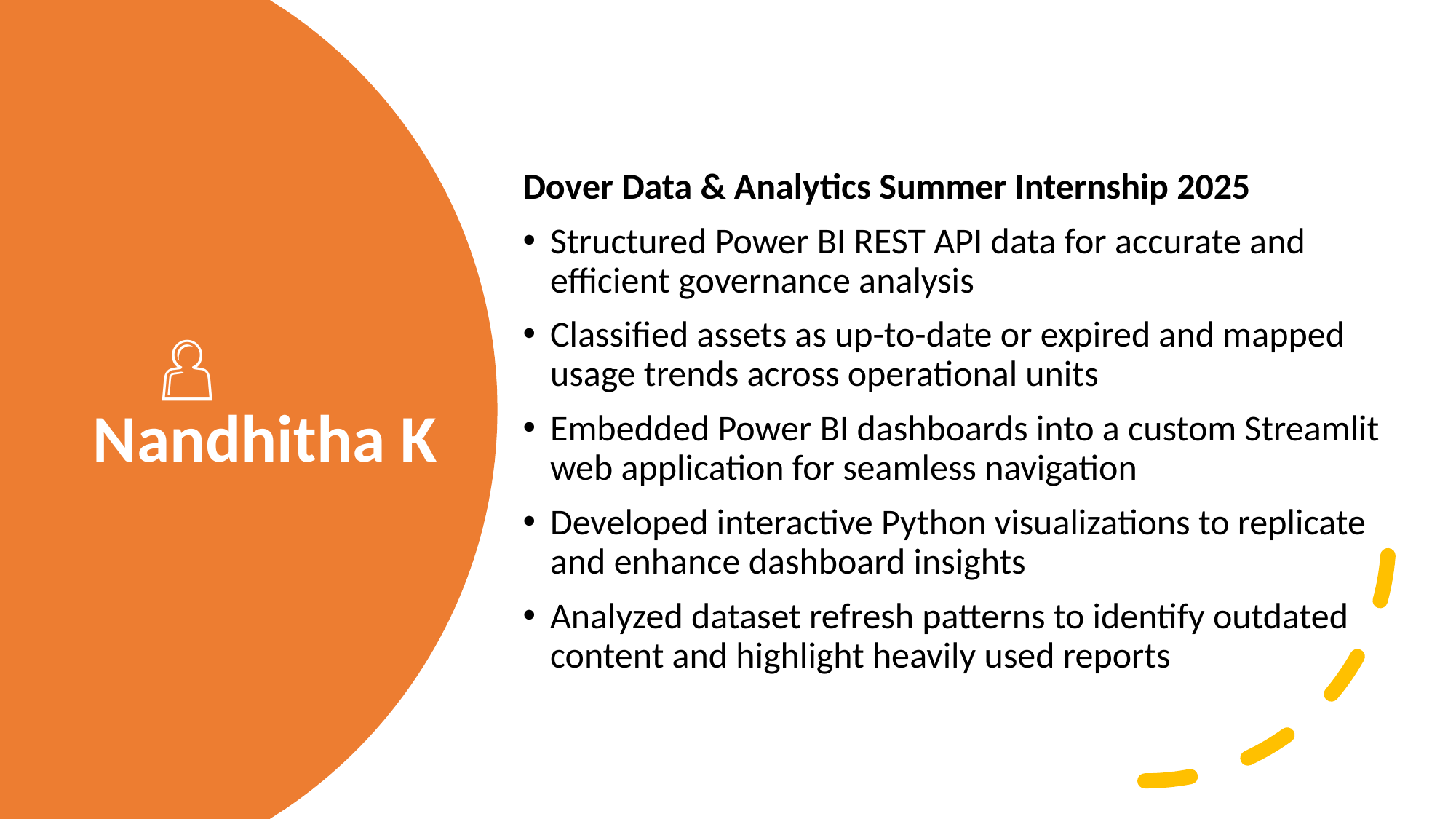

Dover Data & Analytics Summer Internship 2025
Structured Power BI REST API data for accurate and efficient governance analysis
Classified assets as up-to-date or expired and mapped usage trends across operational units
Embedded Power BI dashboards into a custom Streamlit web application for seamless navigation
Developed interactive Python visualizations to replicate and enhance dashboard insights
Analyzed dataset refresh patterns to identify outdated content and highlight heavily used reports

# 👤 Nandhitha K